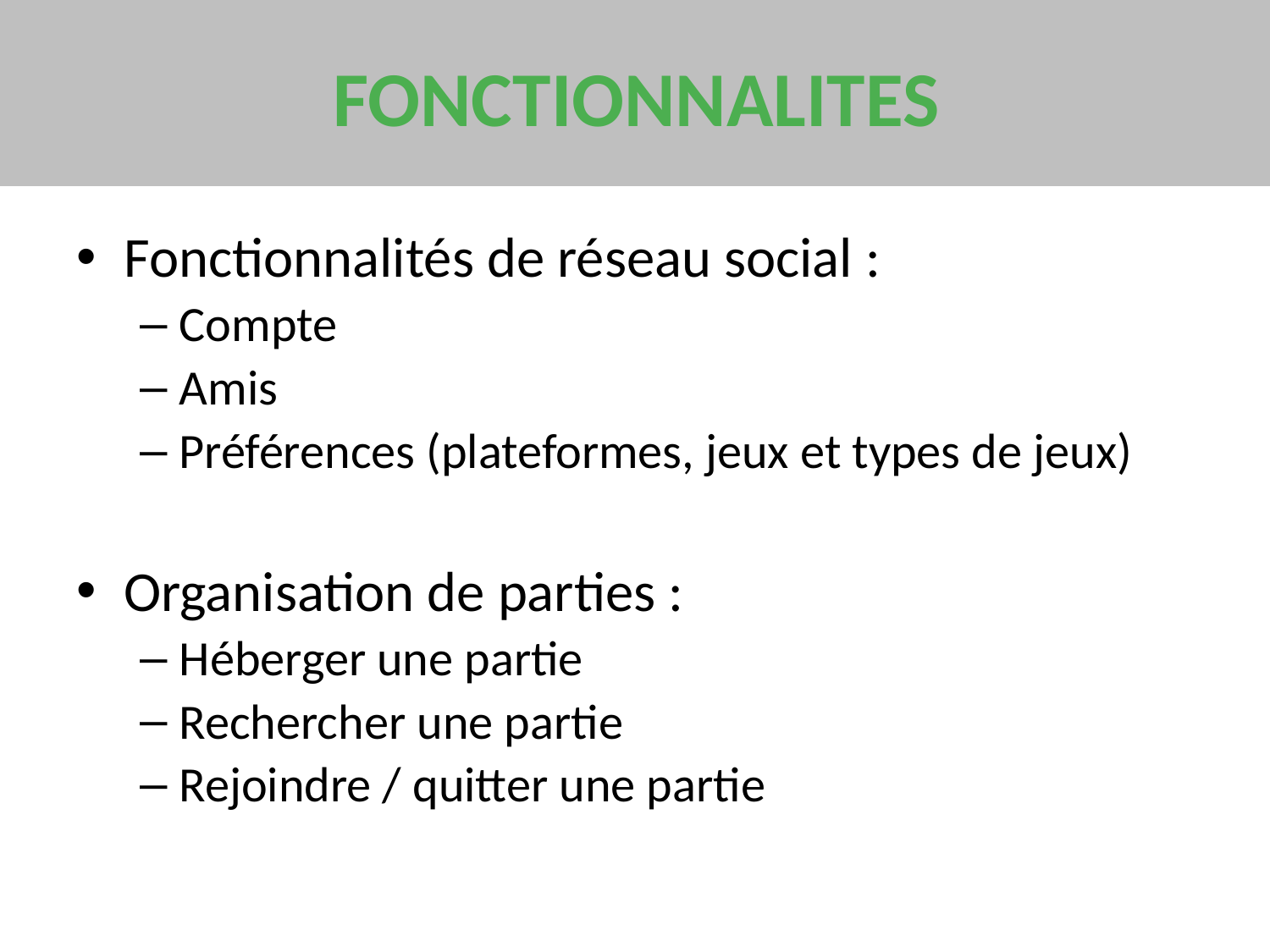

# FONCTIONNALITES
Fonctionnalités de réseau social :
Compte
Amis
Préférences (plateformes, jeux et types de jeux)

Organisation de parties :
Héberger une partie
Rechercher une partie
Rejoindre / quitter une partie